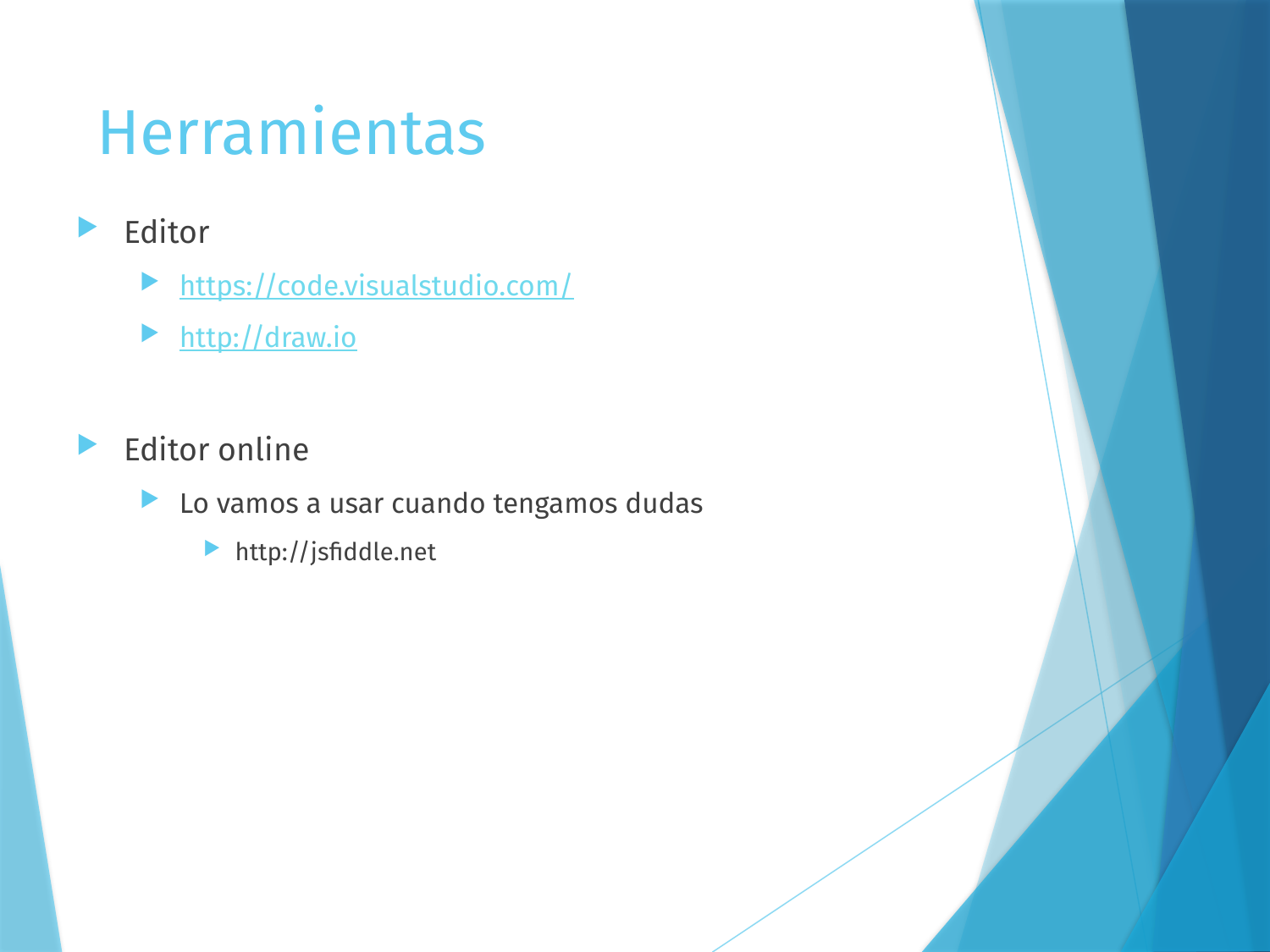

# Herramientas
Editor
https://code.visualstudio.com/
http://draw.io

Editor online
Lo vamos a usar cuando tengamos dudas
http://jsfiddle.net